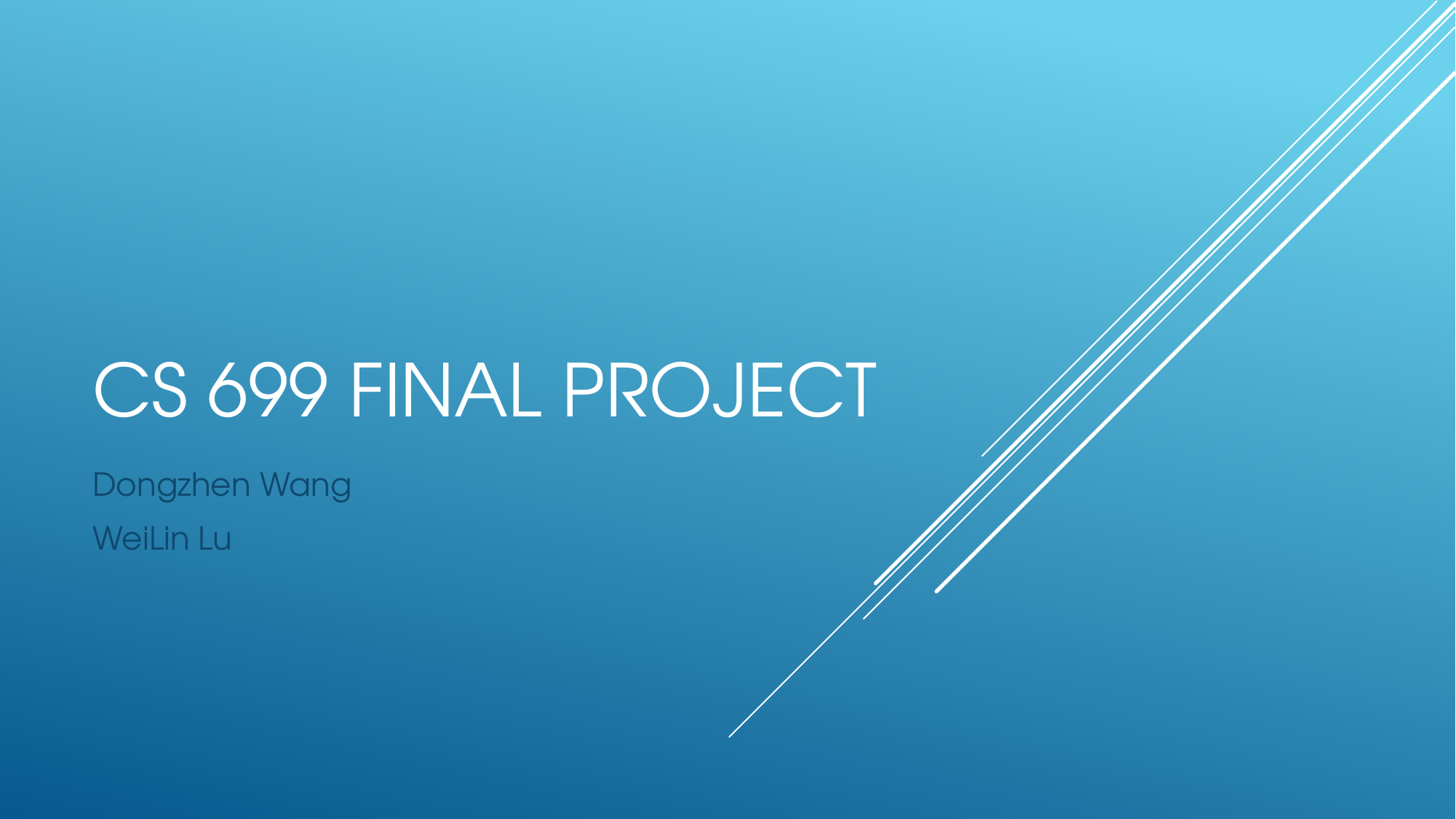

# CS 699 Final pROJECT
Dongzhen Wang
WeiLin Lu